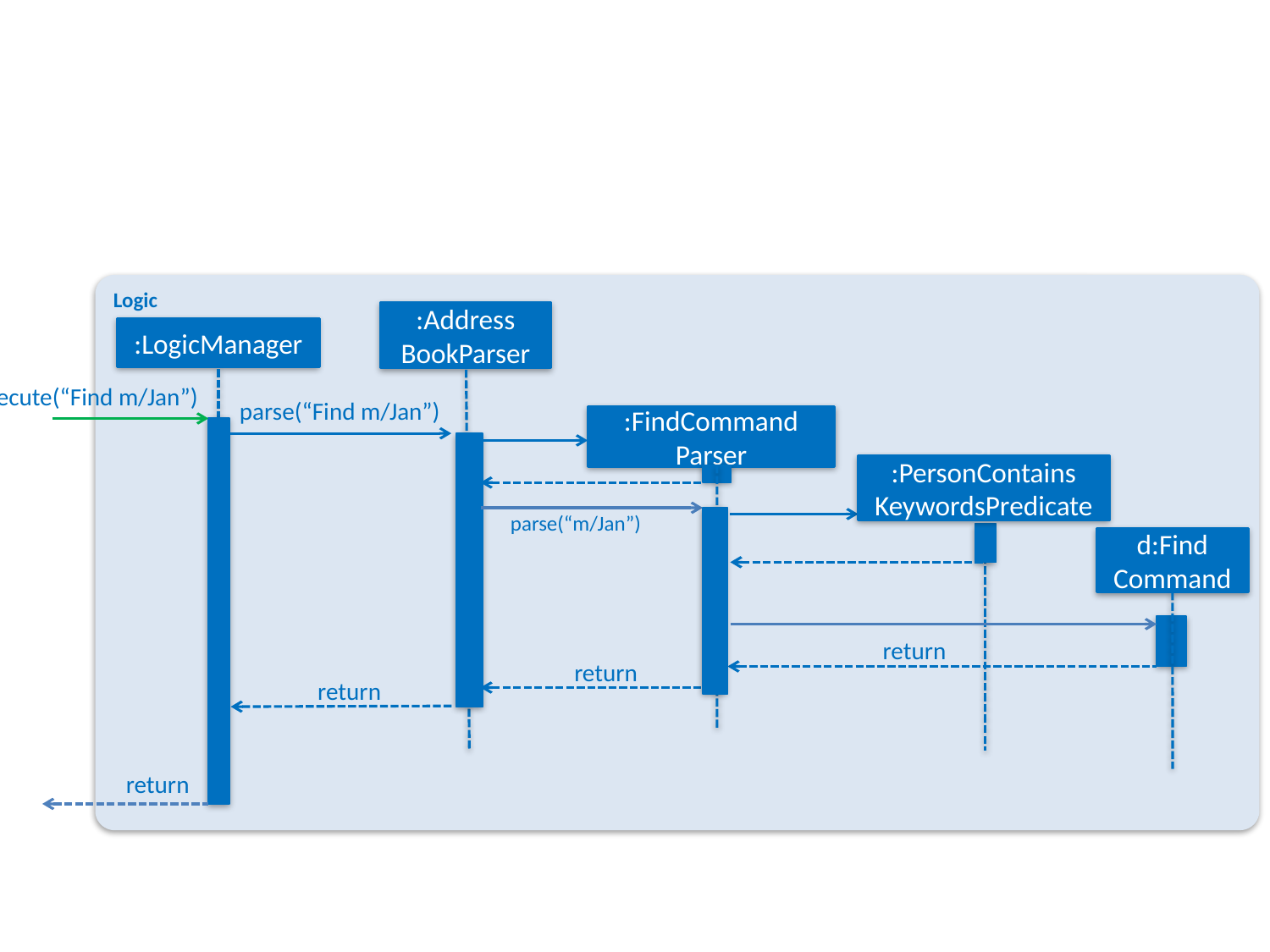

Logic
:Address
BookParser
:LogicManager
execute(“Find m/Jan”)
parse(“Find m/Jan”)
:FindCommand
Parser

:PersonContains
KeywordsPredicate

parse(“m/Jan”)

d:Find
Command

return
return
return
return